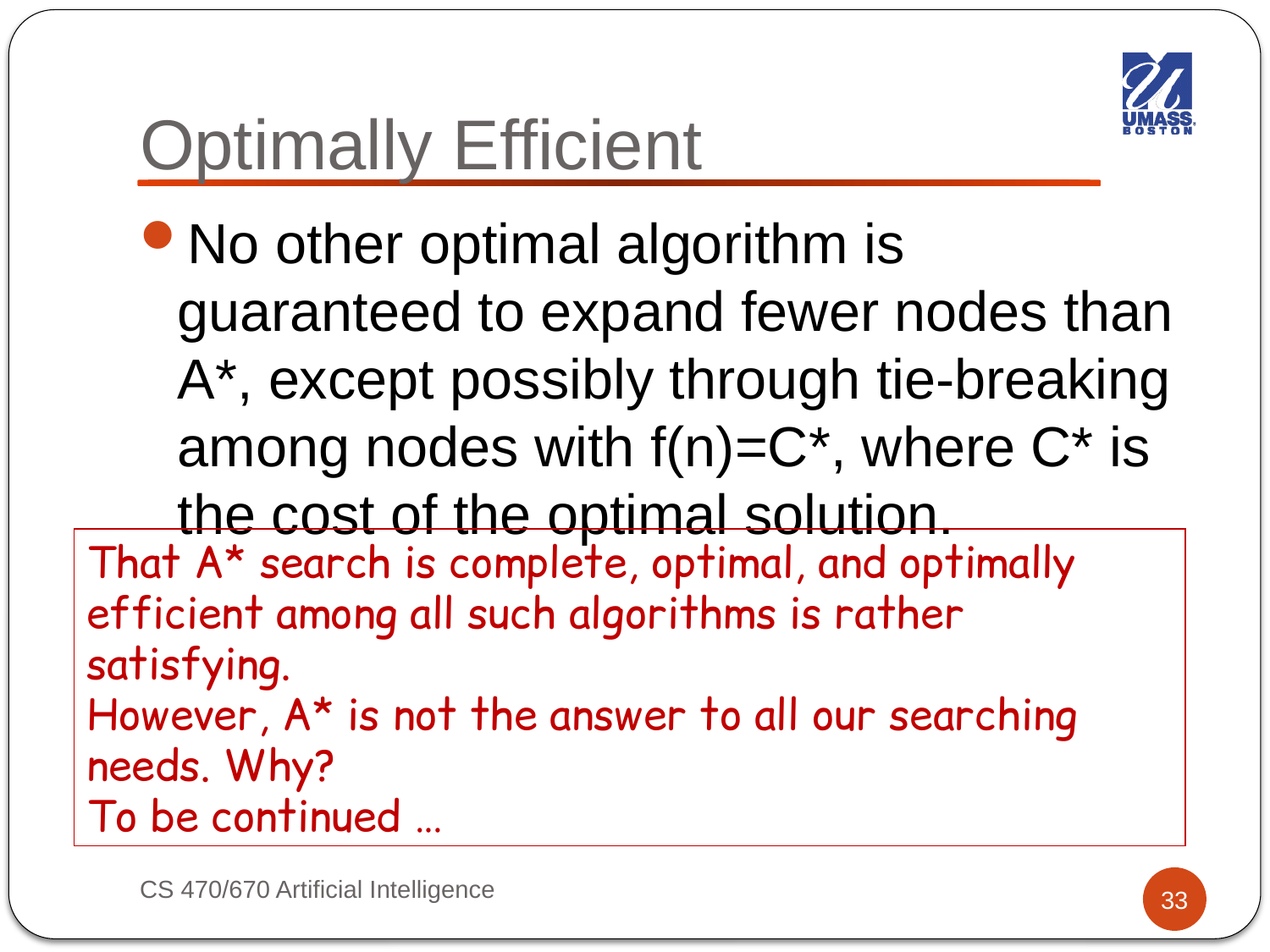

# Optimally Efficient
No other optimal algorithm is guaranteed to expand fewer nodes than A*, except possibly through tie-breaking among nodes with f(n)=C*, where C* is the cost of the optimal solution.
That A* search is complete, optimal, and optimally efficient among all such algorithms is rather satisfying.
However, A* is not the answer to all our searching needs. Why?
To be continued …

CS 470/670 Artificial Intelligence

33